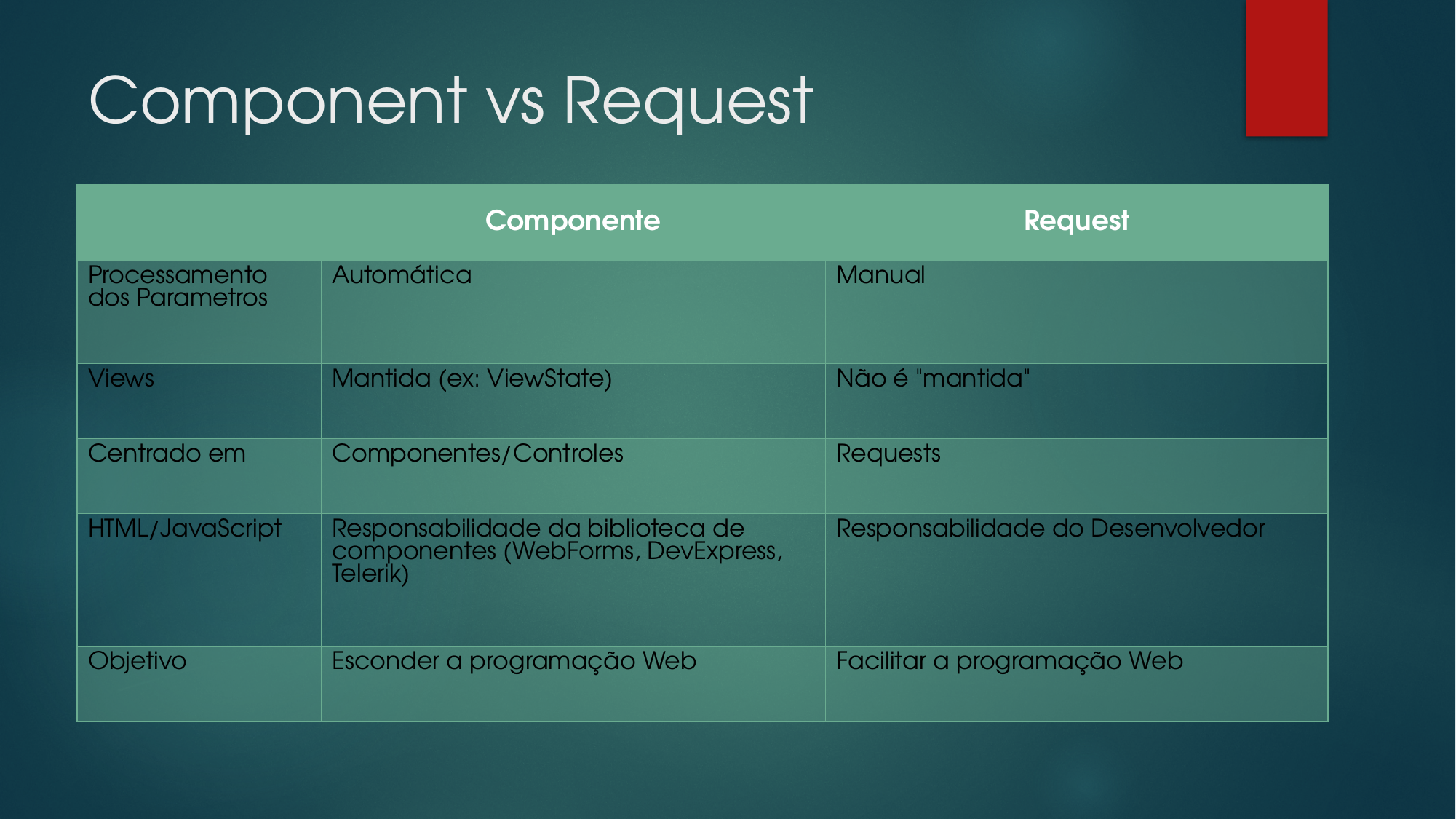

# Component vs Request
|  | Componente | Request |
| --- | --- | --- |
| Processamento dos Parametros | Automática | Manual |
| Views | Mantida (ex: ViewState) | Não é "mantida" |
| Centrado em | Componentes/Controles | Requests |
| HTML/JavaScript | Responsabilidade da biblioteca de componentes (WebForms, DevExpress, Telerik) | Responsabilidade do Desenvolvedor |
| Objetivo | Esconder a programação Web | Facilitar a programação Web |